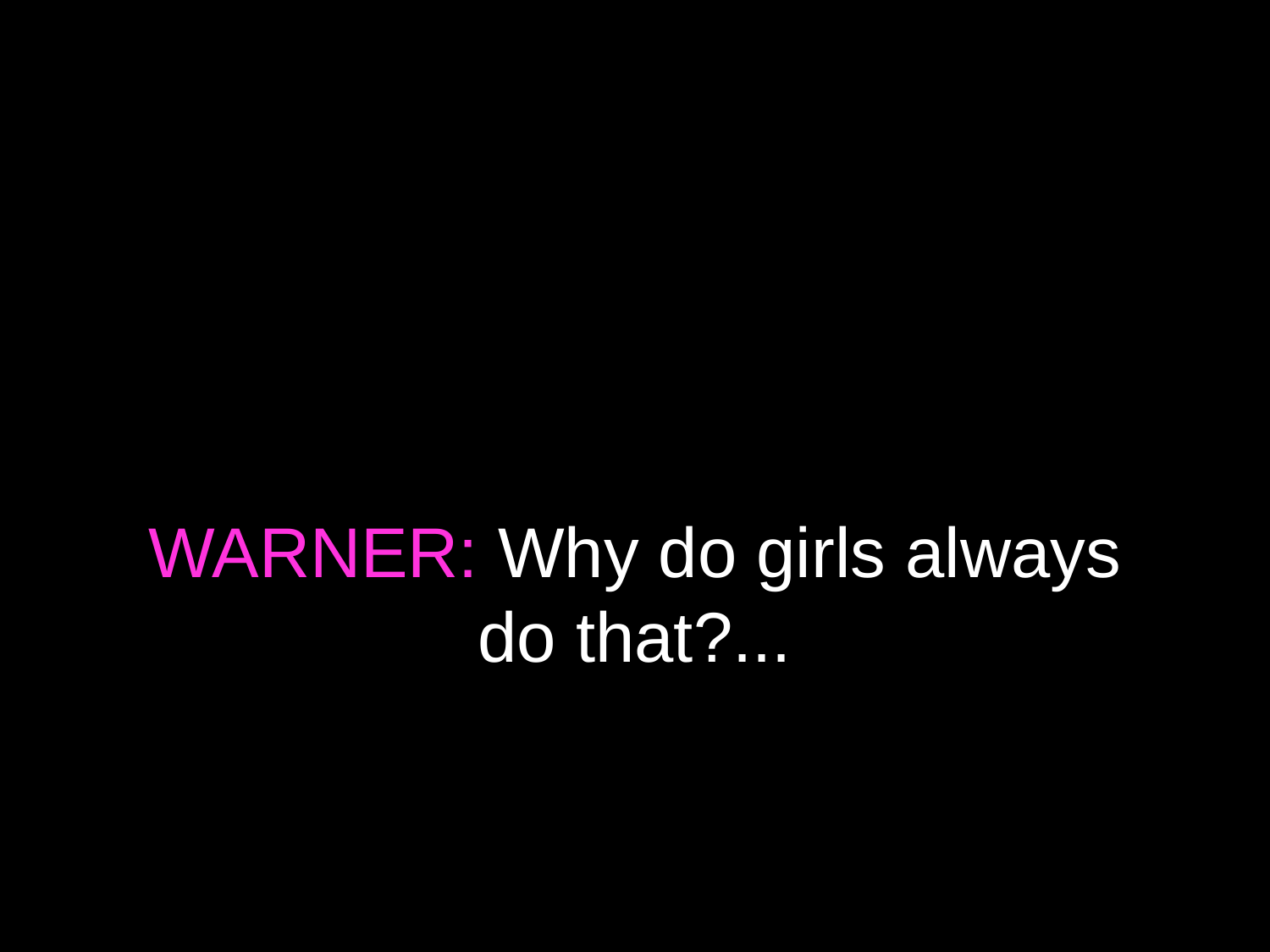

# WARNER: Why do girls always do that?...